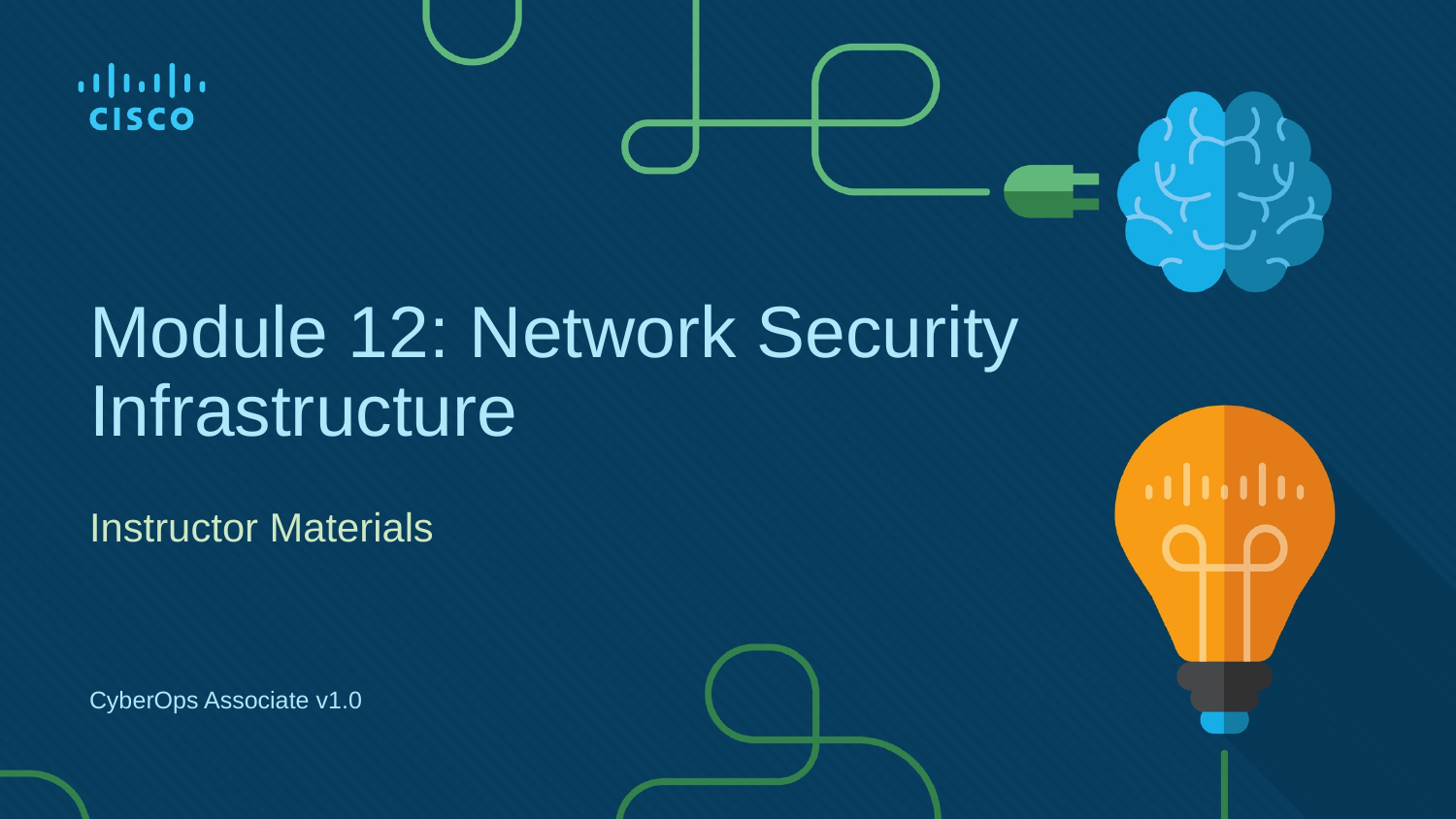

# Module 12: Network Security Infrastructure
Instructor Materials
CyberOps Associate v1.0